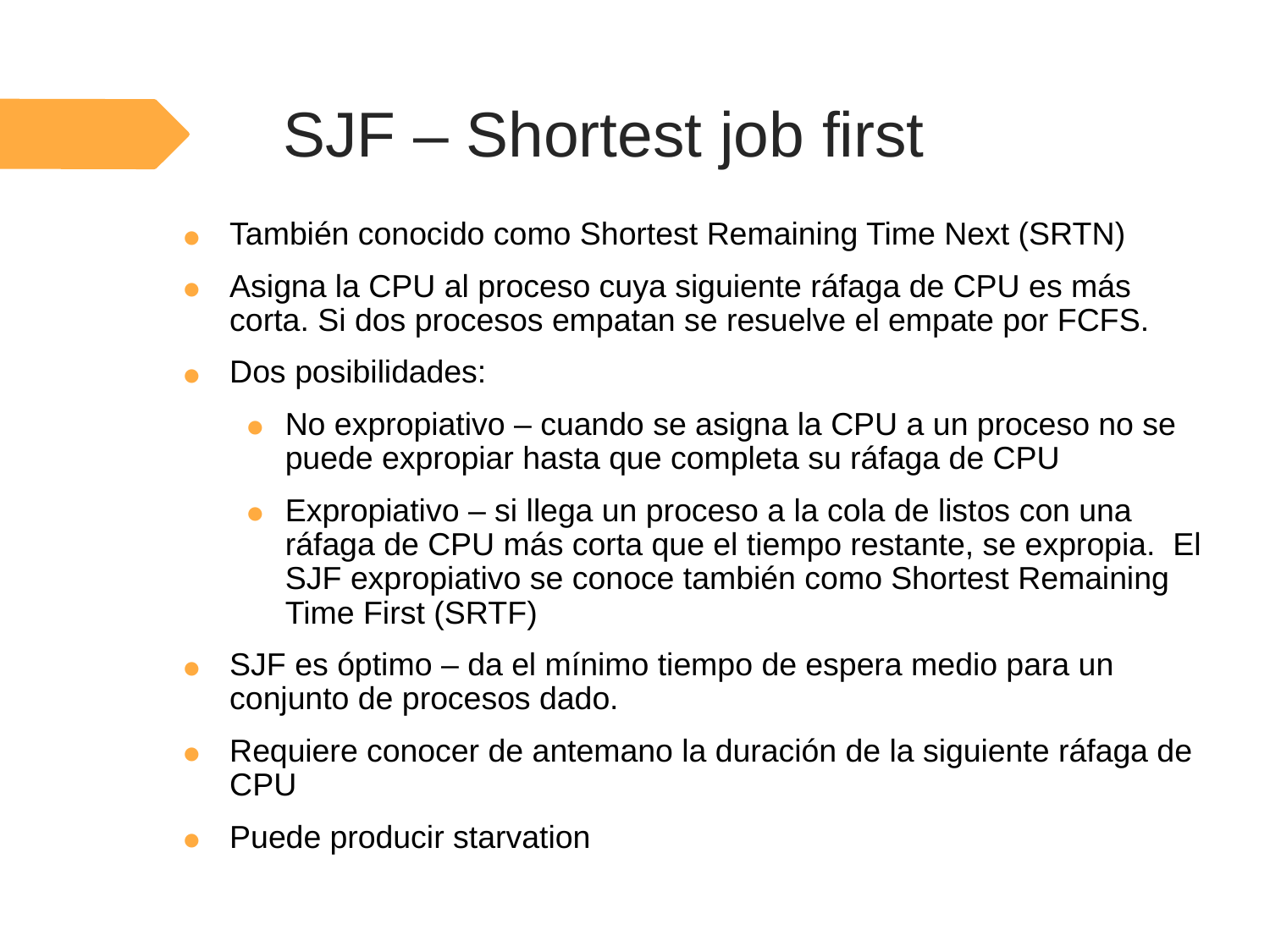

# SJF – Shortest job first
También conocido como Shortest Remaining Time Next (SRTN)
Asigna la CPU al proceso cuya siguiente ráfaga de CPU es más corta. Si dos procesos empatan se resuelve el empate por FCFS.
Dos posibilidades:
No expropiativo – cuando se asigna la CPU a un proceso no se puede expropiar hasta que completa su ráfaga de CPU
Expropiativo – si llega un proceso a la cola de listos con una ráfaga de CPU más corta que el tiempo restante, se expropia.  El SJF expropiativo se conoce también como Shortest Remaining Time First (SRTF)
SJF es óptimo – da el mínimo tiempo de espera medio para un conjunto de procesos dado.
Requiere conocer de antemano la duración de la siguiente ráfaga de CPU
Puede producir starvation